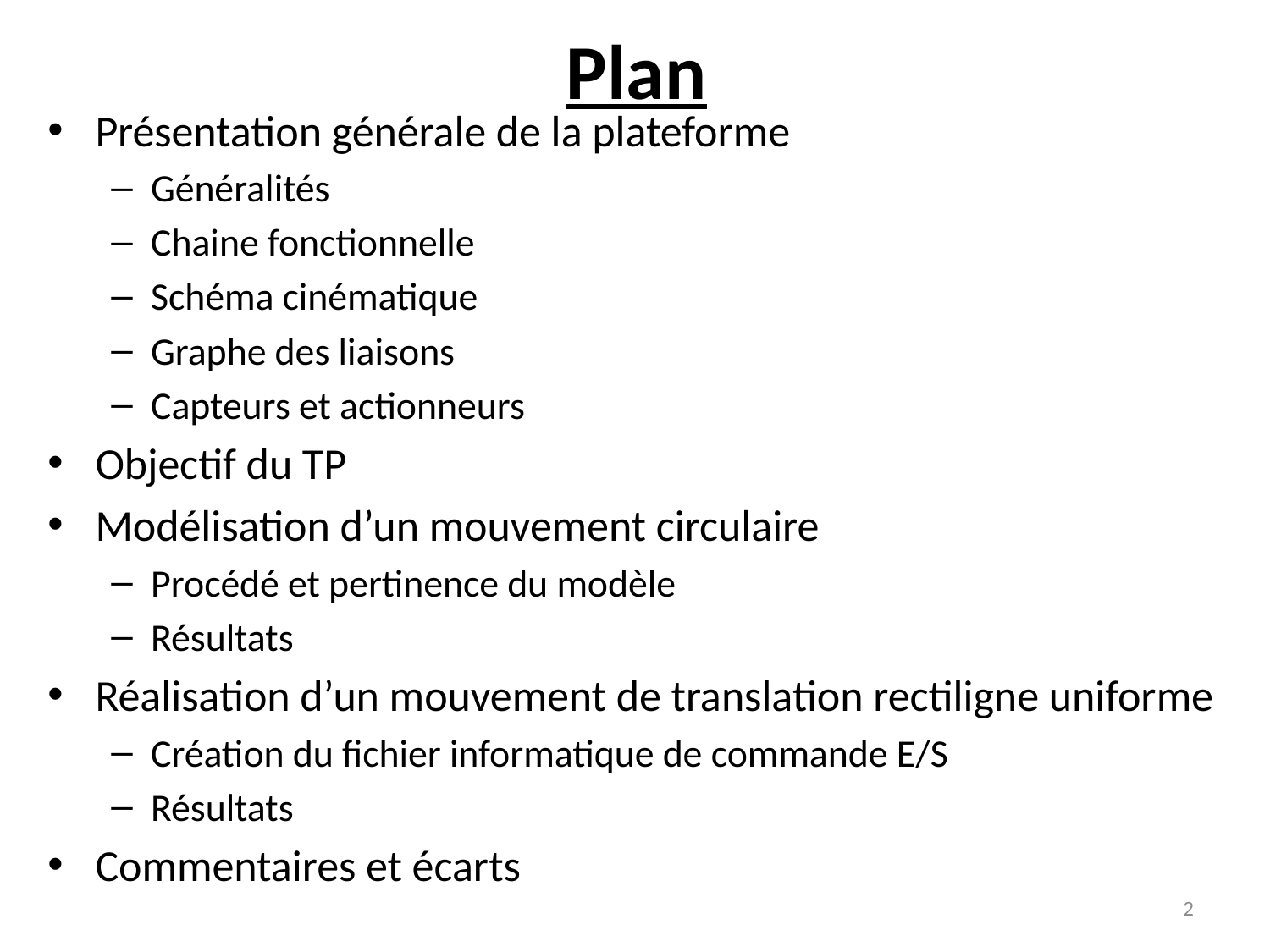

# Plan
Présentation générale de la plateforme
Généralités
Chaine fonctionnelle
Schéma cinématique
Graphe des liaisons
Capteurs et actionneurs
Objectif du TP
Modélisation d’un mouvement circulaire
Procédé et pertinence du modèle
Résultats
Réalisation d’un mouvement de translation rectiligne uniforme
Création du fichier informatique de commande E/S
Résultats
Commentaires et écarts

2